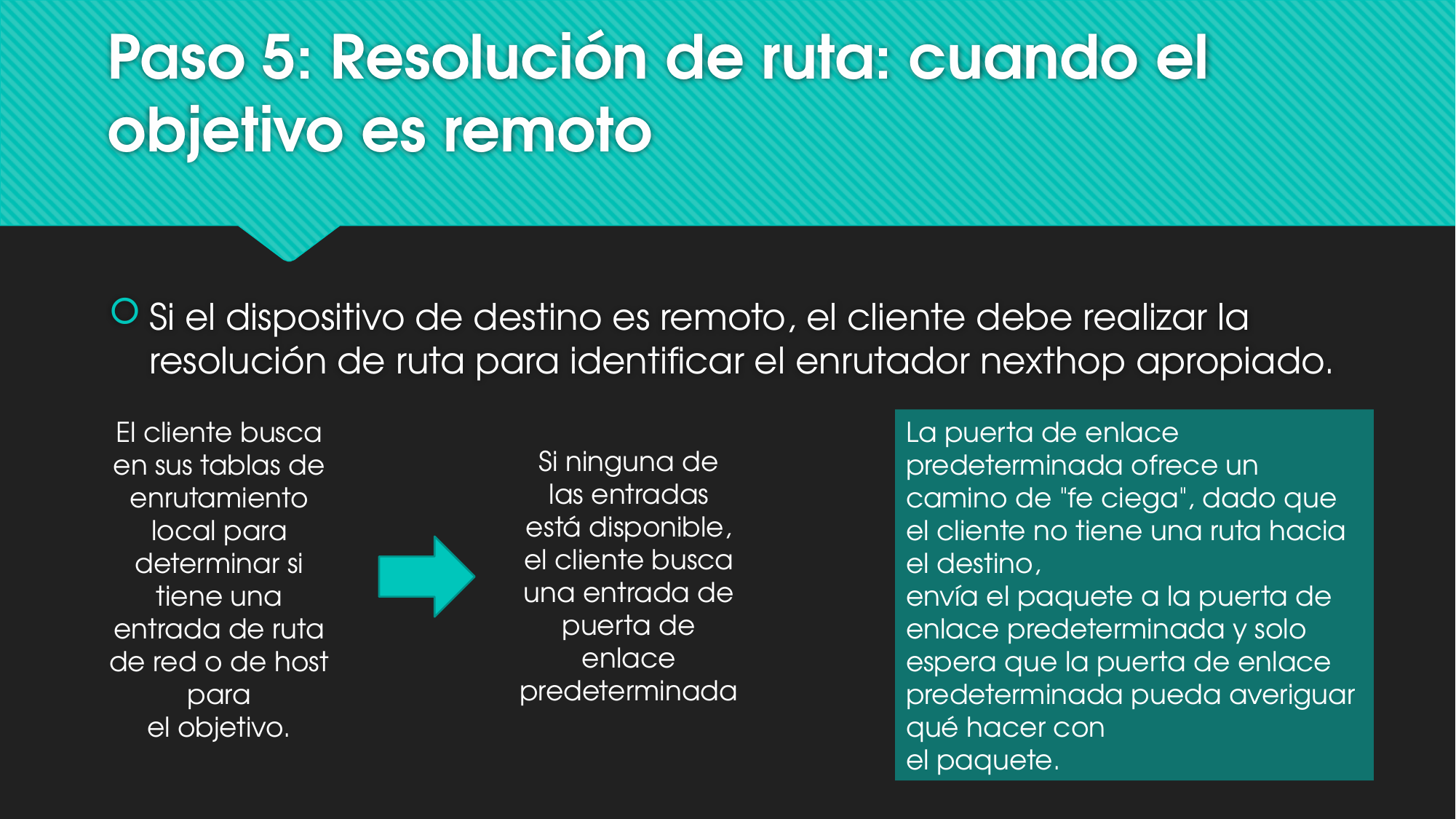

# Paso 5: Resolución de ruta: cuando el objetivo es remoto
Si el dispositivo de destino es remoto, el cliente debe realizar la resolución de ruta para identificar el enrutador nexthop apropiado.
El cliente busca en sus tablas de enrutamiento local para determinar si tiene una entrada de ruta de red o de host para
el objetivo.
La puerta de enlace predeterminada ofrece un camino de "fe ciega", dado que el cliente no tiene una ruta hacia el destino,
envía el paquete a la puerta de enlace predeterminada y solo espera que la puerta de enlace predeterminada pueda averiguar qué hacer con
el paquete.
Si ninguna de las entradas está disponible, el cliente busca una entrada de puerta de enlace predeterminada